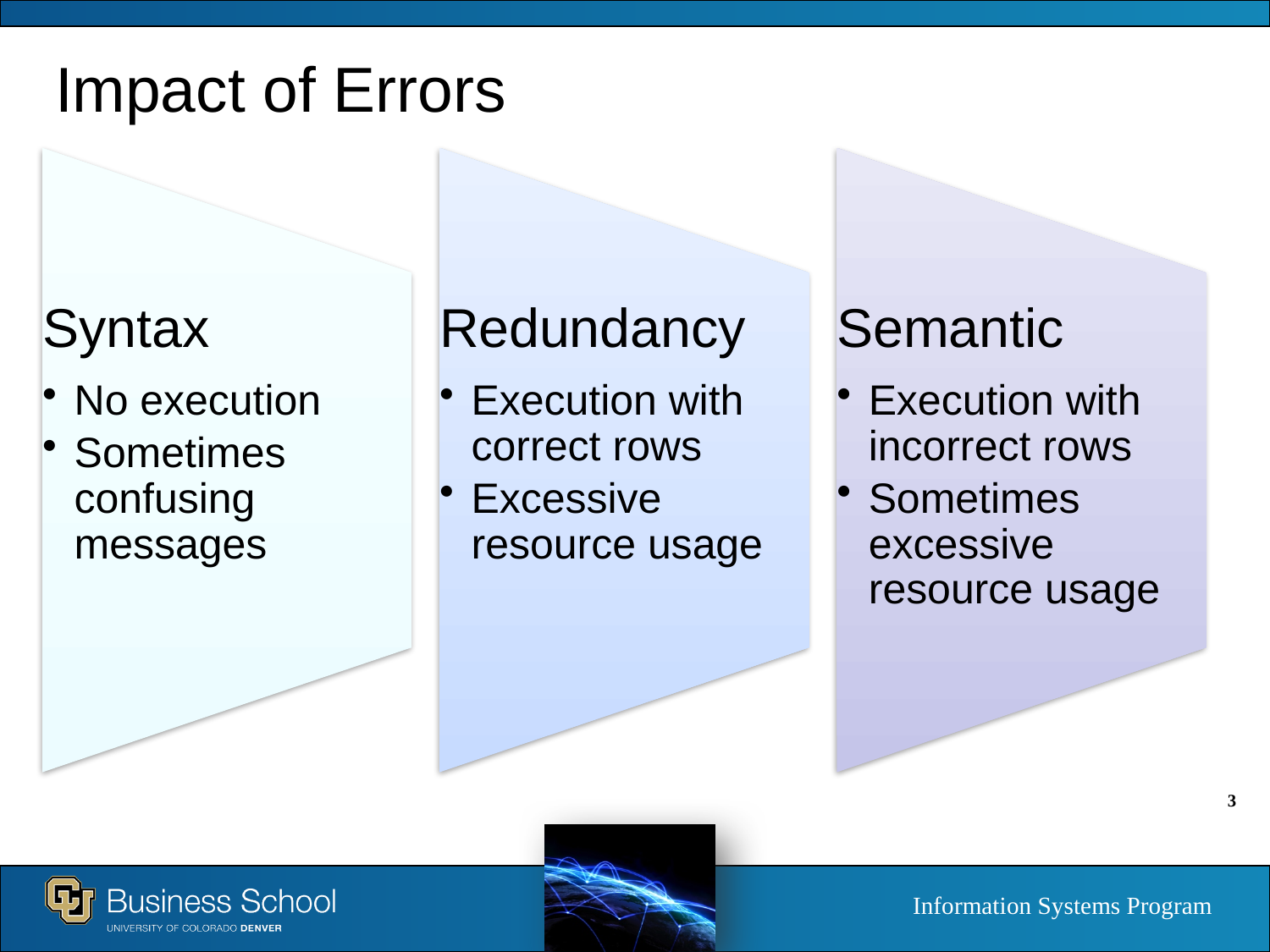

# Impact of Errors
Syntax
No execution
Sometimes confusing messages
Redundancy
Execution with correct rows
Excessive resource usage
Semantic
Execution with incorrect rows
Sometimes excessive resource usage